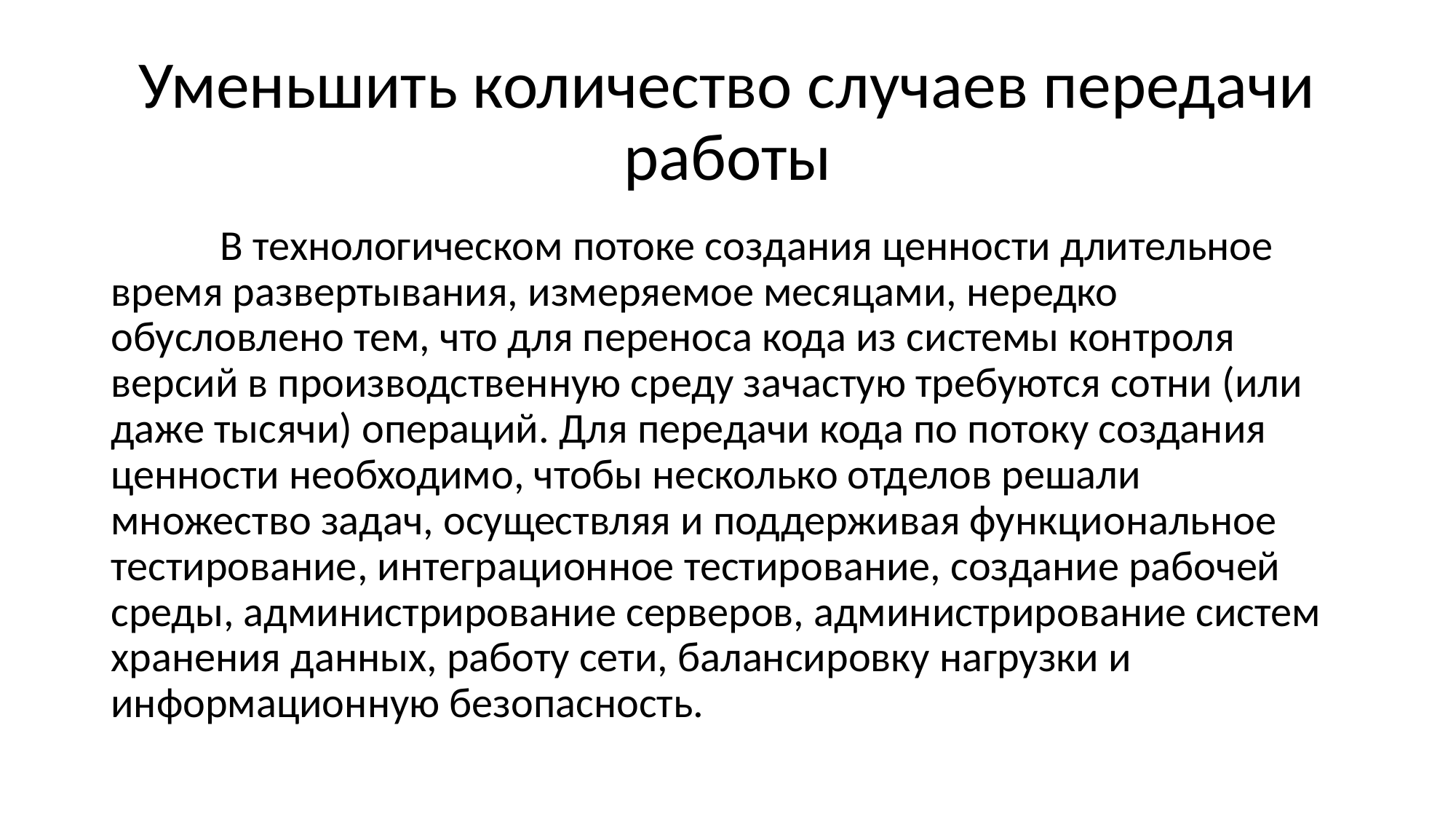

# Уменьшить количество случаев передачи работы
	В технологическом потоке создания ценности длительное время развертывания, измеряемое месяцами, нередко обусловлено тем, что для переноса кода из системы контроля версий в производственную среду зачастую требуются сотни (или даже тысячи) операций. Для передачи кода по потоку создания ценности необходимо, чтобы несколько отделов решали множество задач, осуществляя и поддерживая функциональное тестирование, интеграционное тестирование, создание рабочей среды, администрирование серверов, администрирование систем хранения данных, работу сети, балансировку нагрузки и информационную безопасность.